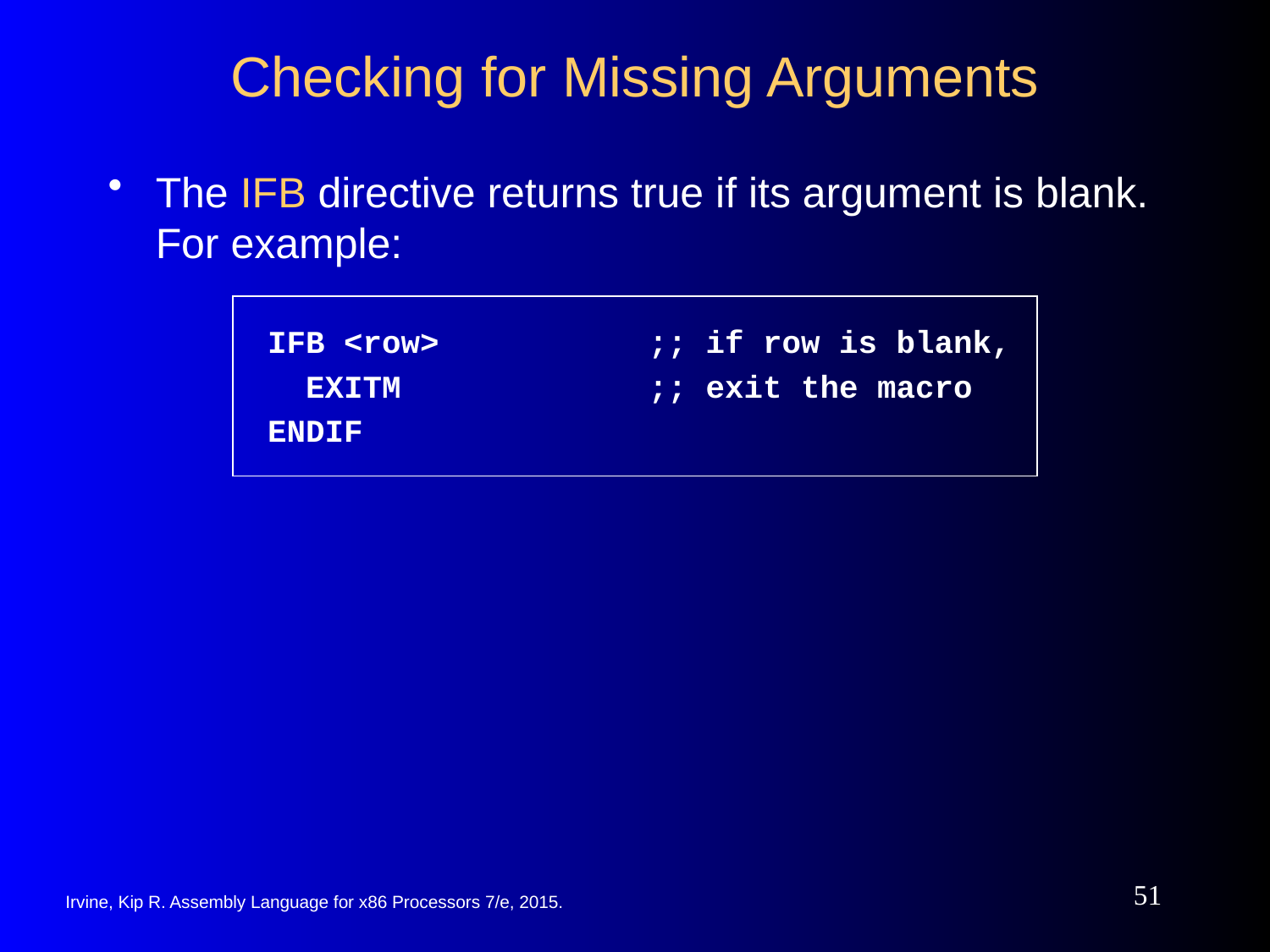

# Checking for Missing Arguments
The IFB directive returns true if its argument is blank. For example:
IFB <row>		;; if row is blank,
  EXITM		;; exit the macro
ENDIF
51
Irvine, Kip R. Assembly Language for x86 Processors 7/e, 2015.